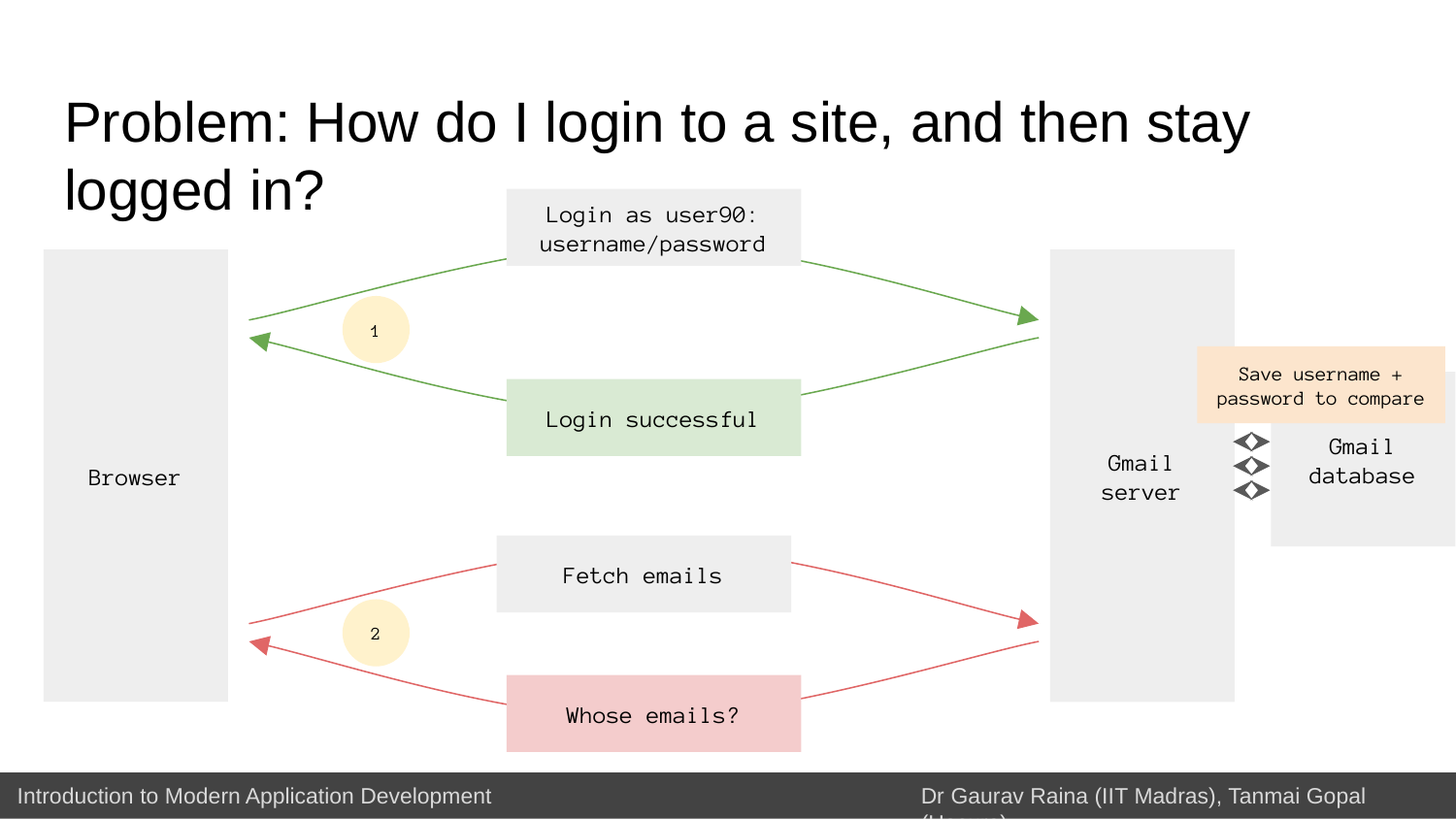

# Problem: How do I login to a site, and then stay logged in?
Login as user90: username/password

Browser
Gmail server
1

Save username + password to compare
Gmail database
Login successful
Fetch emails

2

Whose emails?